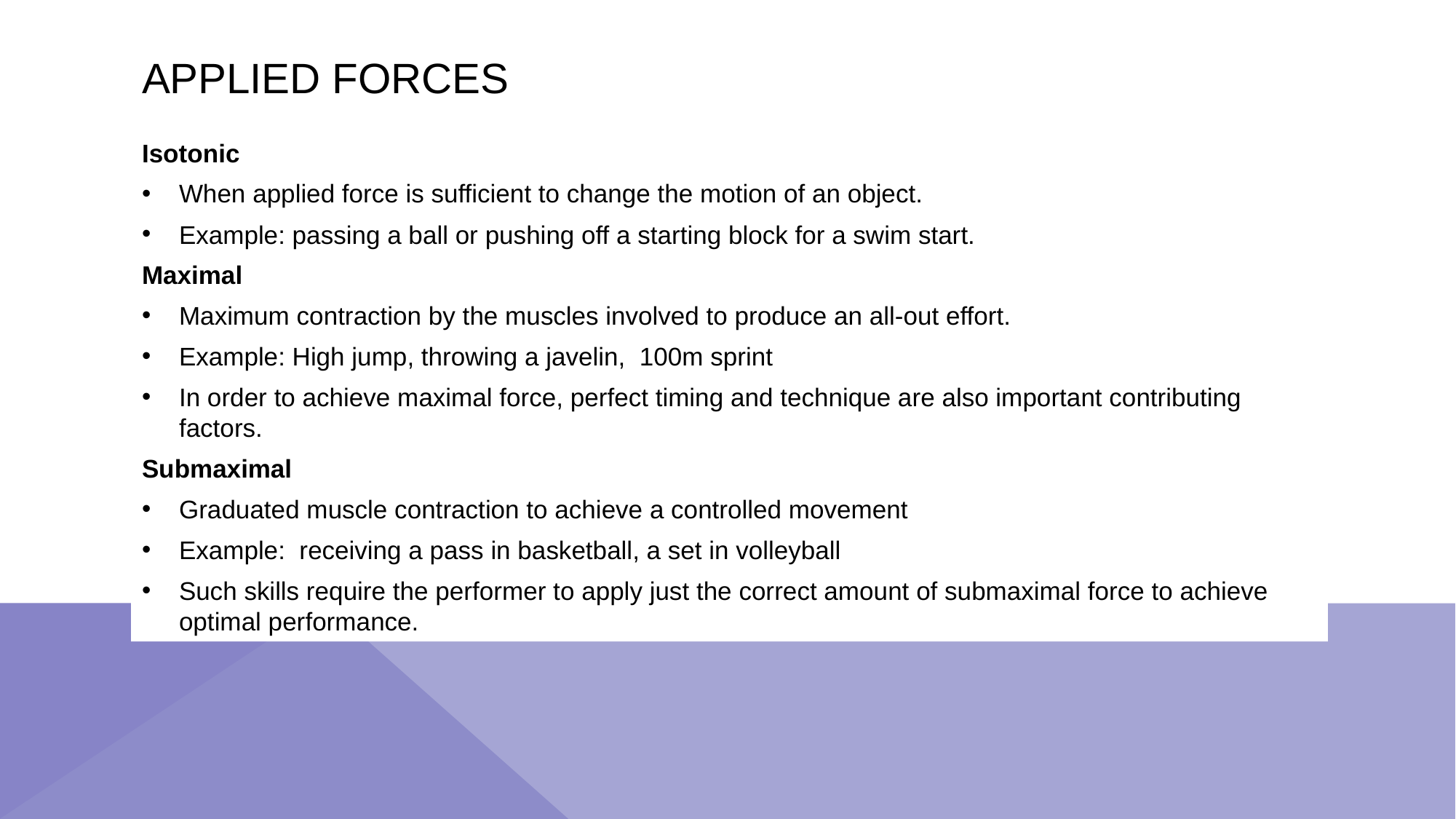

# Applied Forces
Isotonic
When applied force is sufficient to change the motion of an object.
Example: passing a ball or pushing off a starting block for a swim start.
Maximal
Maximum contraction by the muscles involved to produce an all-out effort.
Example: High jump, throwing a javelin,  100m sprint
In order to achieve maximal force, perfect timing and technique are also important contributing factors.
Submaximal
Graduated muscle contraction to achieve a controlled movement
Example:  receiving a pass in basketball, a set in volleyball
Such skills require the performer to apply just the correct amount of submaximal force to achieve optimal performance.